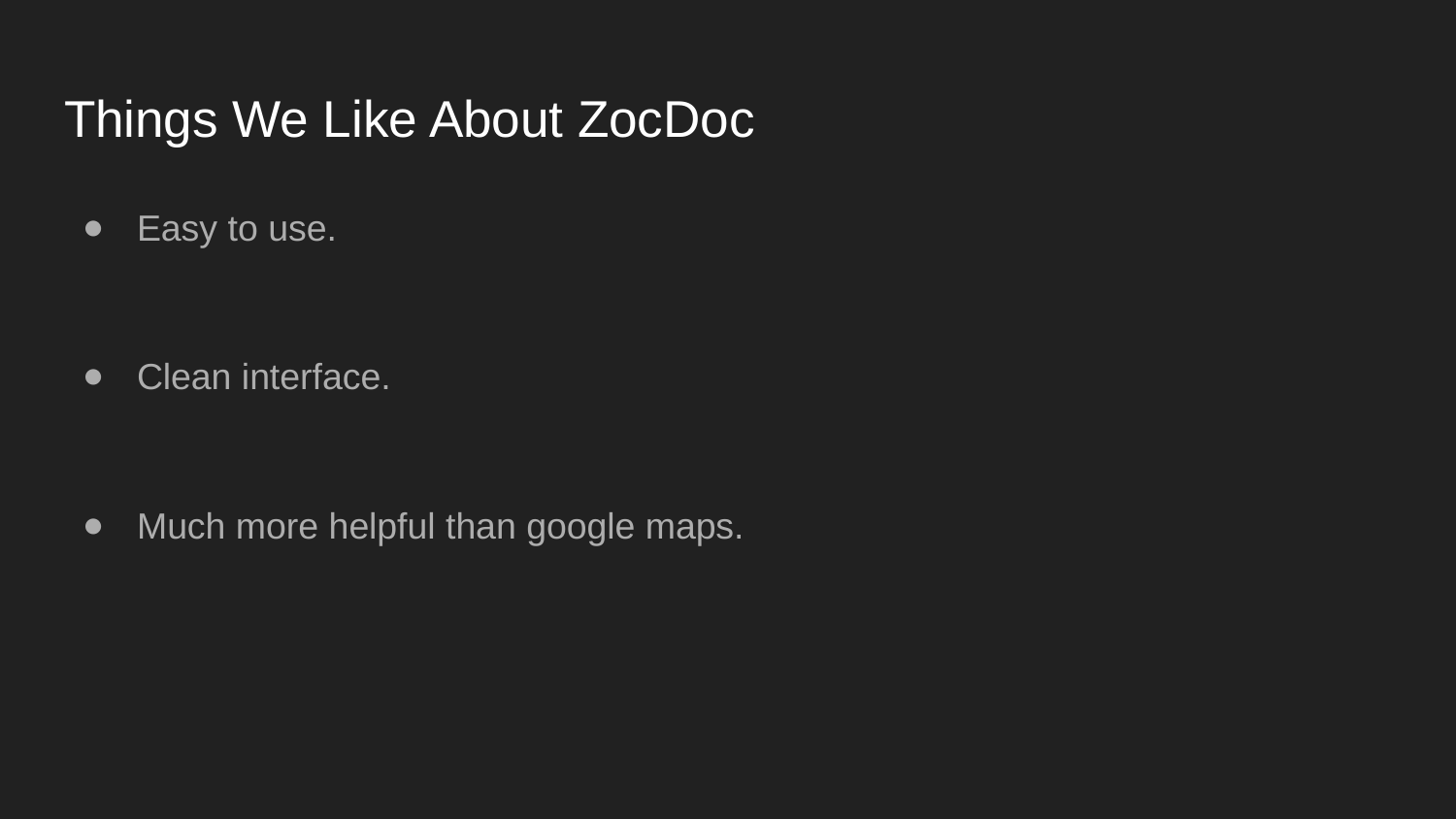

# Things We Like About ZocDoc
Easy to use.

Clean interface.

Much more helpful than google maps.